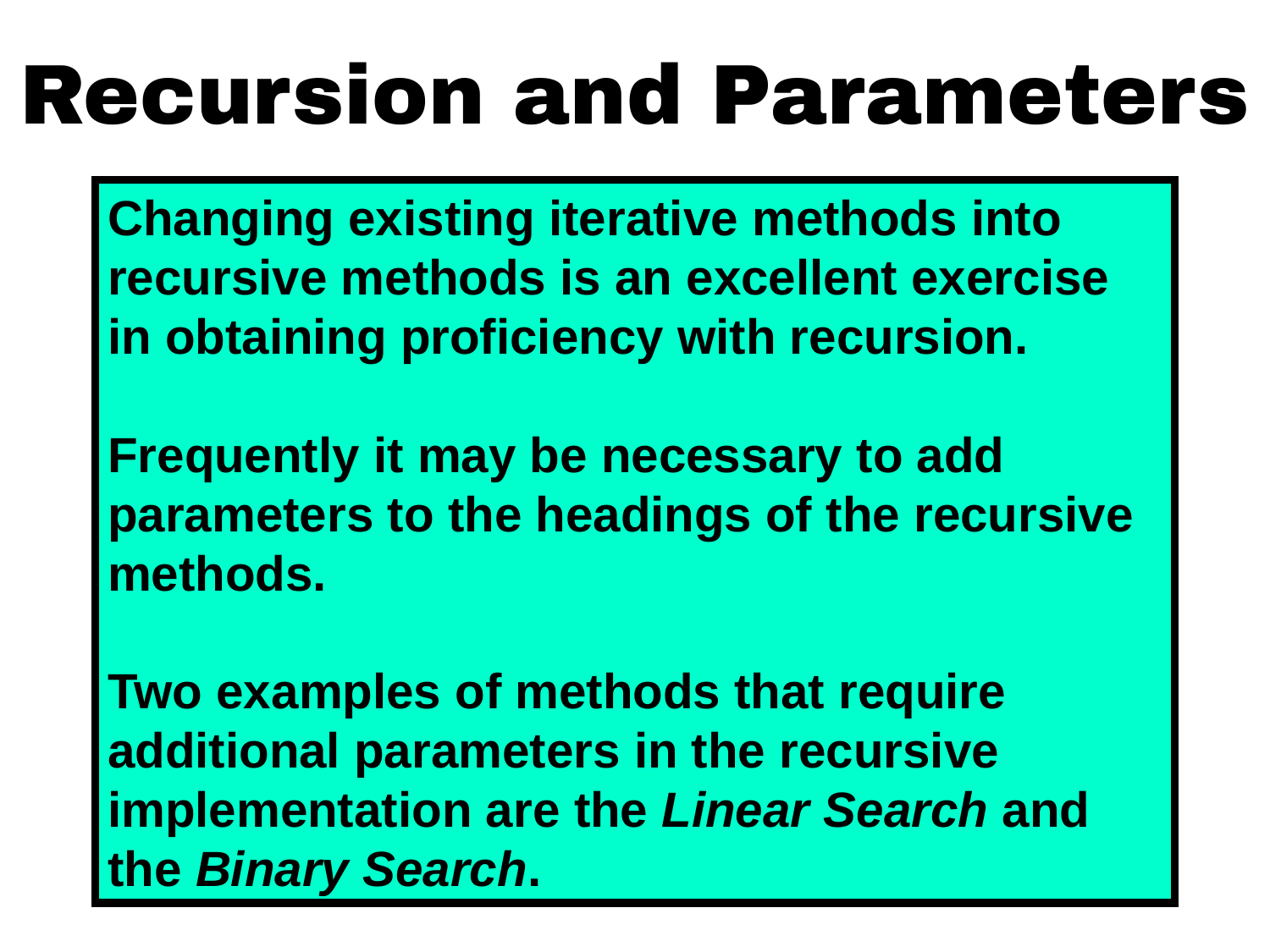

# Recursion and Parameters
Changing existing iterative methods into recursive methods is an excellent exercise in obtaining proficiency with recursion.

Frequently it may be necessary to add parameters to the headings of the recursive methods.

Two examples of methods that require additional parameters in the recursive implementation are the Linear Search and the Binary Search.